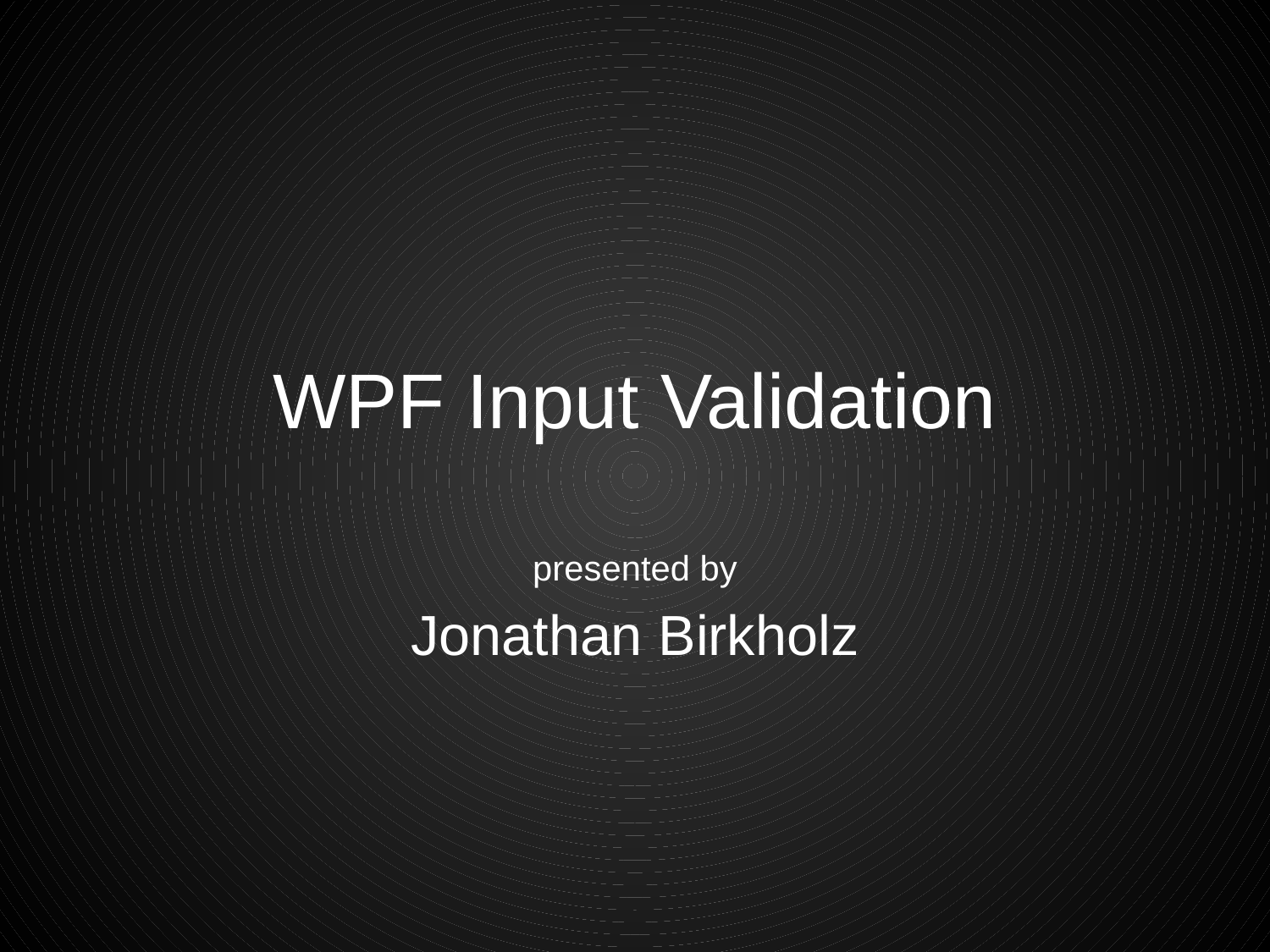

# WPF Input Validation
presented by
Jonathan Birkholz